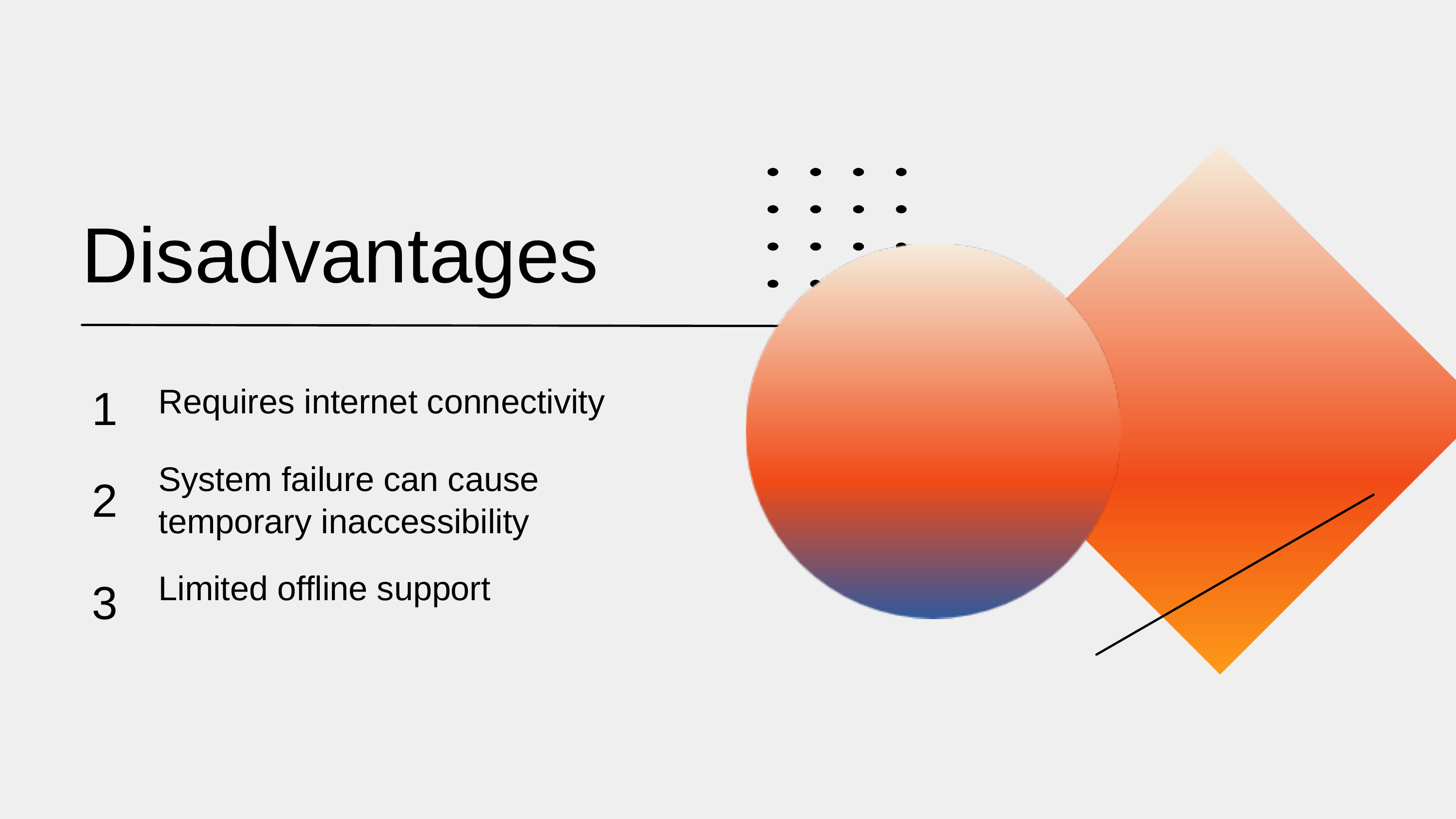

Disadvantages

1
Requires internet connectivity
System failure can cause temporary inaccessibility

2

Limited offline support

3